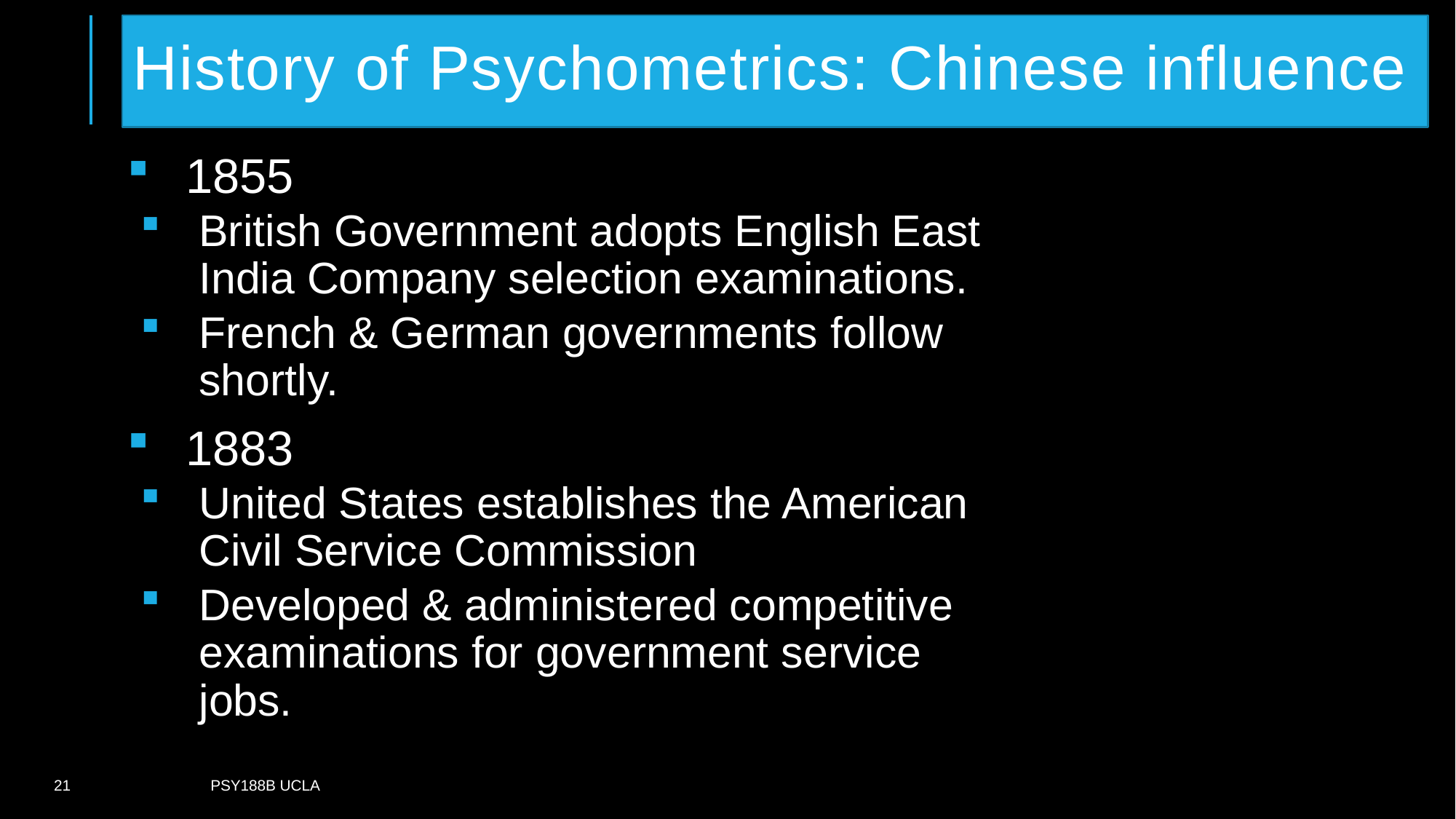

# History of Psychometrics: Chinese influence
1855
British Government adopts English East India Company selection examinations.
French & German governments follow shortly.
1883
United States establishes the American Civil Service Commission
Developed & administered competitive examinations for government service jobs.
21
Psy188B UCLA